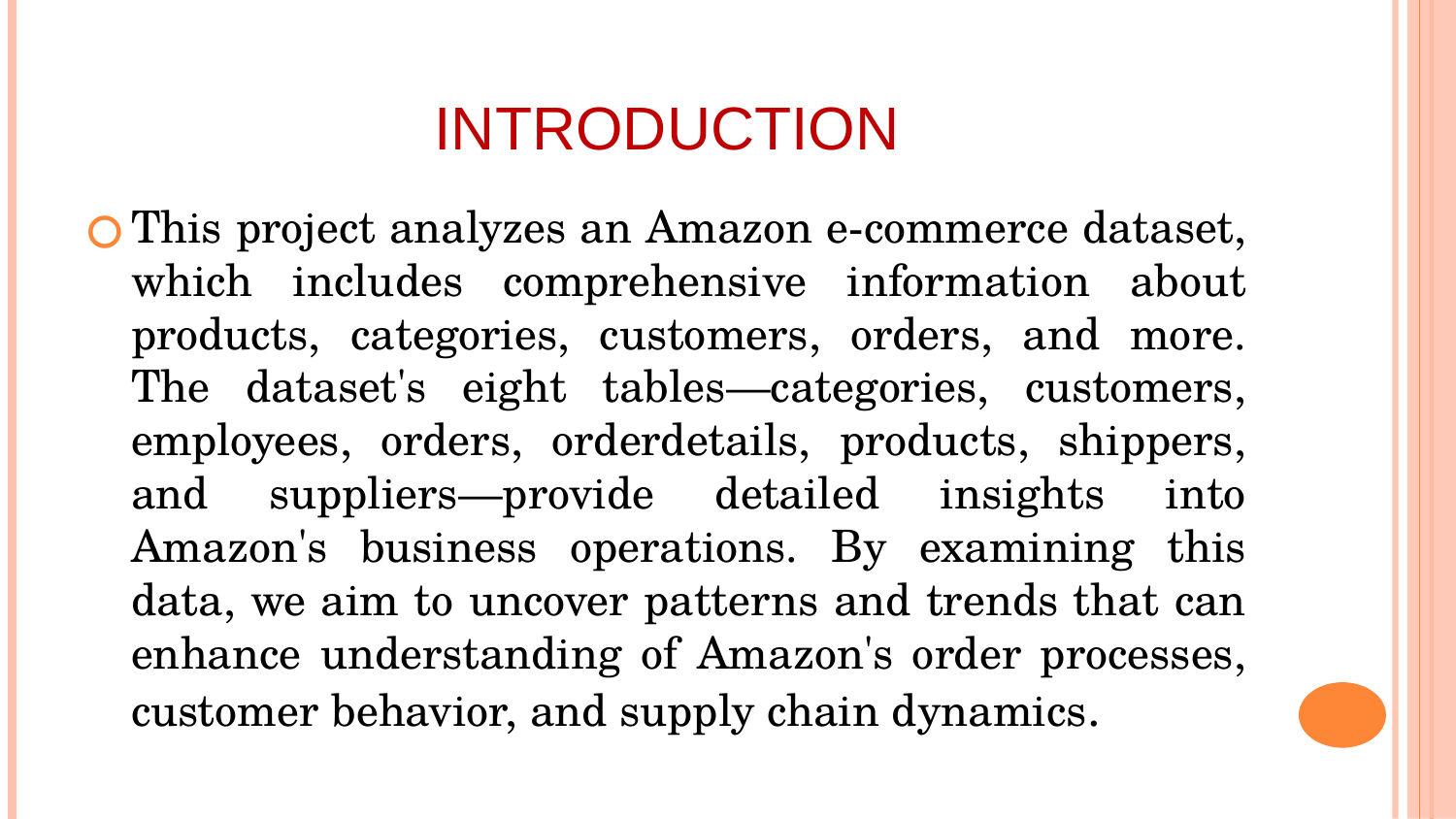

# Introduction
This project analyzes an Amazon e-commerce dataset, which includes comprehensive information about products, categories, customers, orders, and more. The dataset's eight tables—categories, customers, employees, orders, orderdetails, products, shippers, and suppliers—provide detailed insights into Amazon's business operations. By examining this data, we aim to uncover patterns and trends that can enhance understanding of Amazon's order processes, customer behavior, and supply chain dynamics.